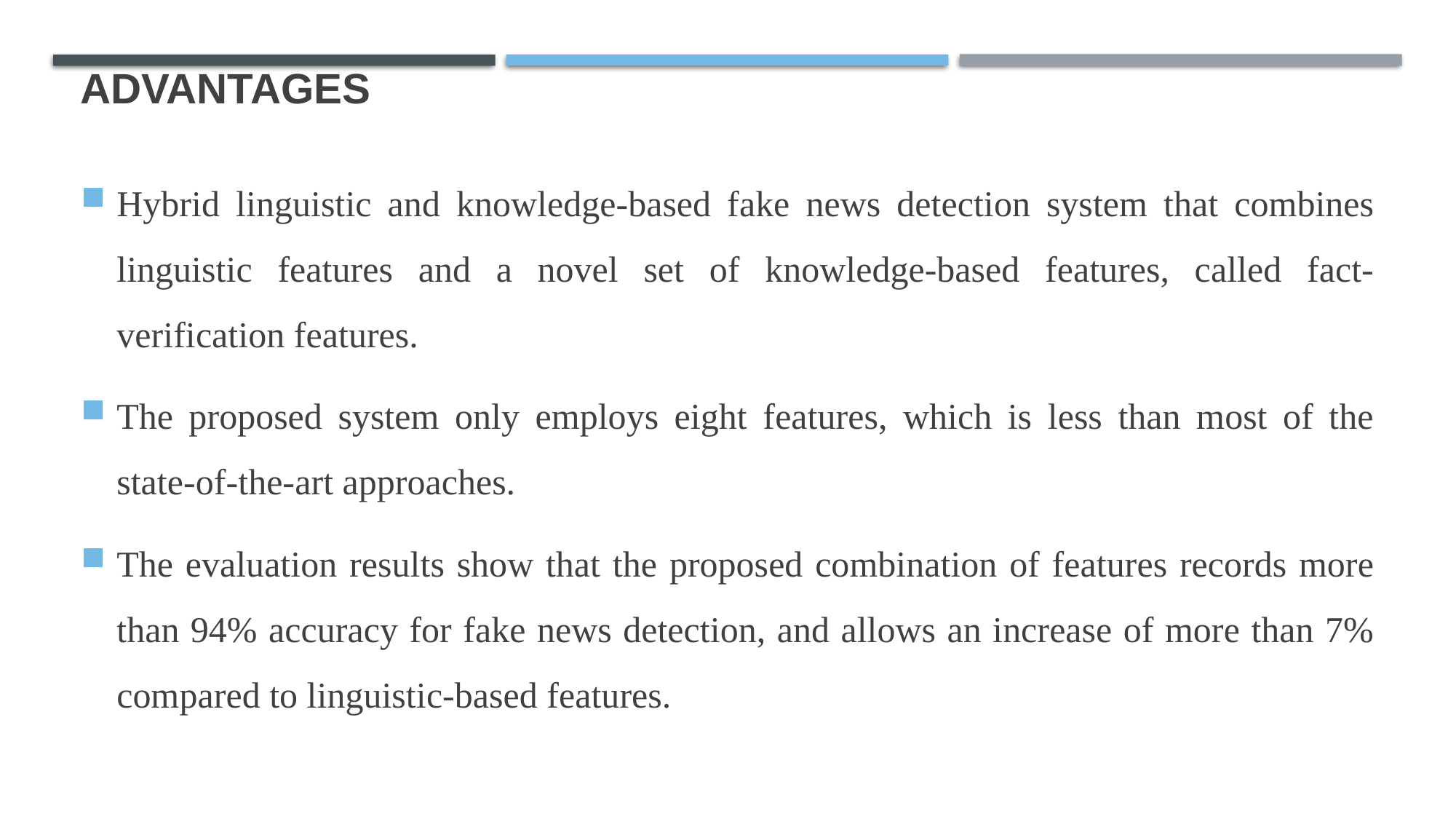

# advantages
Hybrid linguistic and knowledge-based fake news detection system that combines linguistic features and a novel set of knowledge-based features, called fact-verification features.
The proposed system only employs eight features, which is less than most of the state-of-the-art approaches.
The evaluation results show that the proposed combination of features records more than 94% accuracy for fake news detection, and allows an increase of more than 7% compared to linguistic-based features.